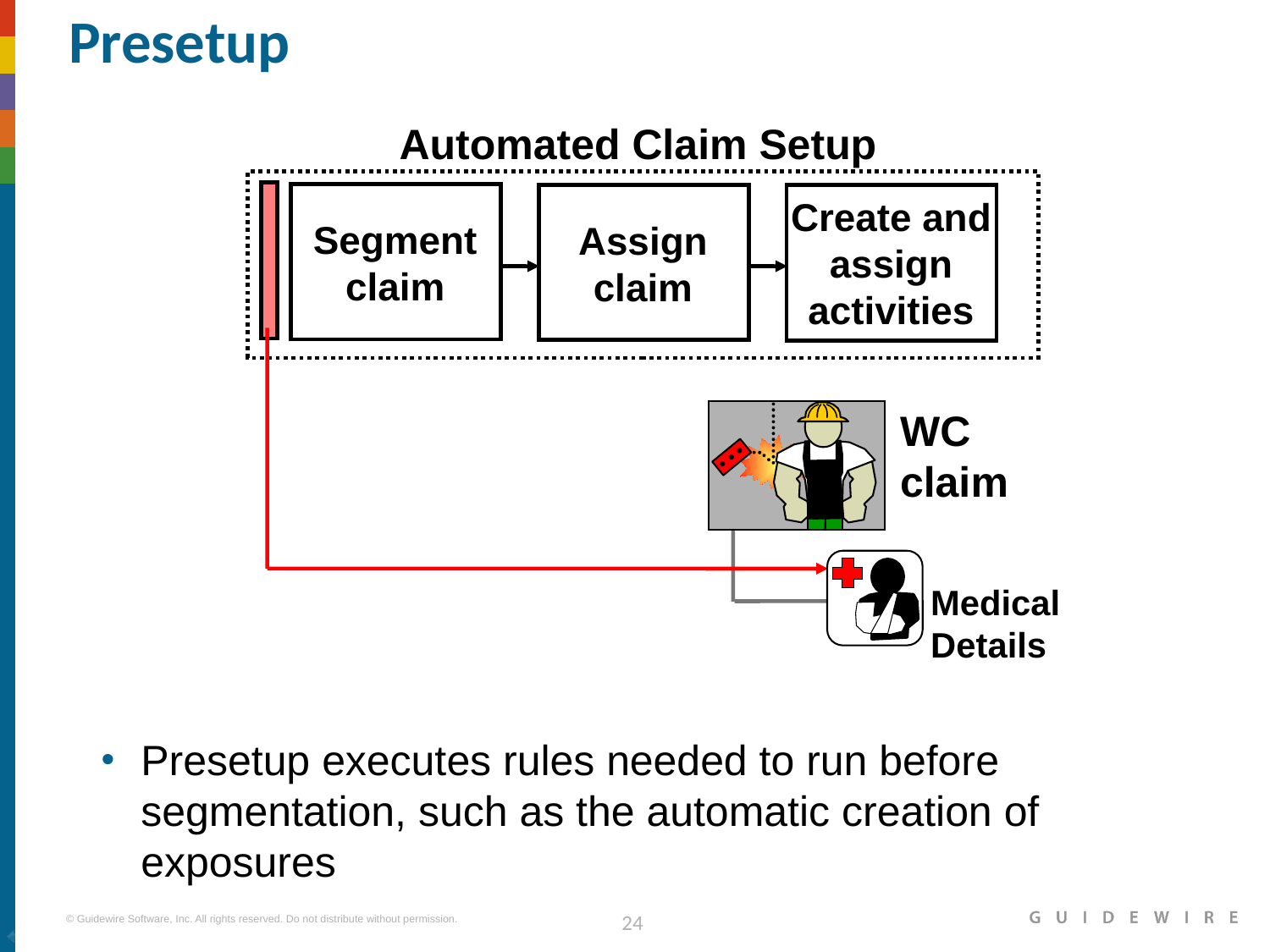

# Presetup
Automated Claim Setup

Create and assign activities
Segment
claim
Assign
claim

WC
claim

Medical Details

Presetup executes rules needed to run before segmentation, such as the automatic creation of exposures
|EOS~024|